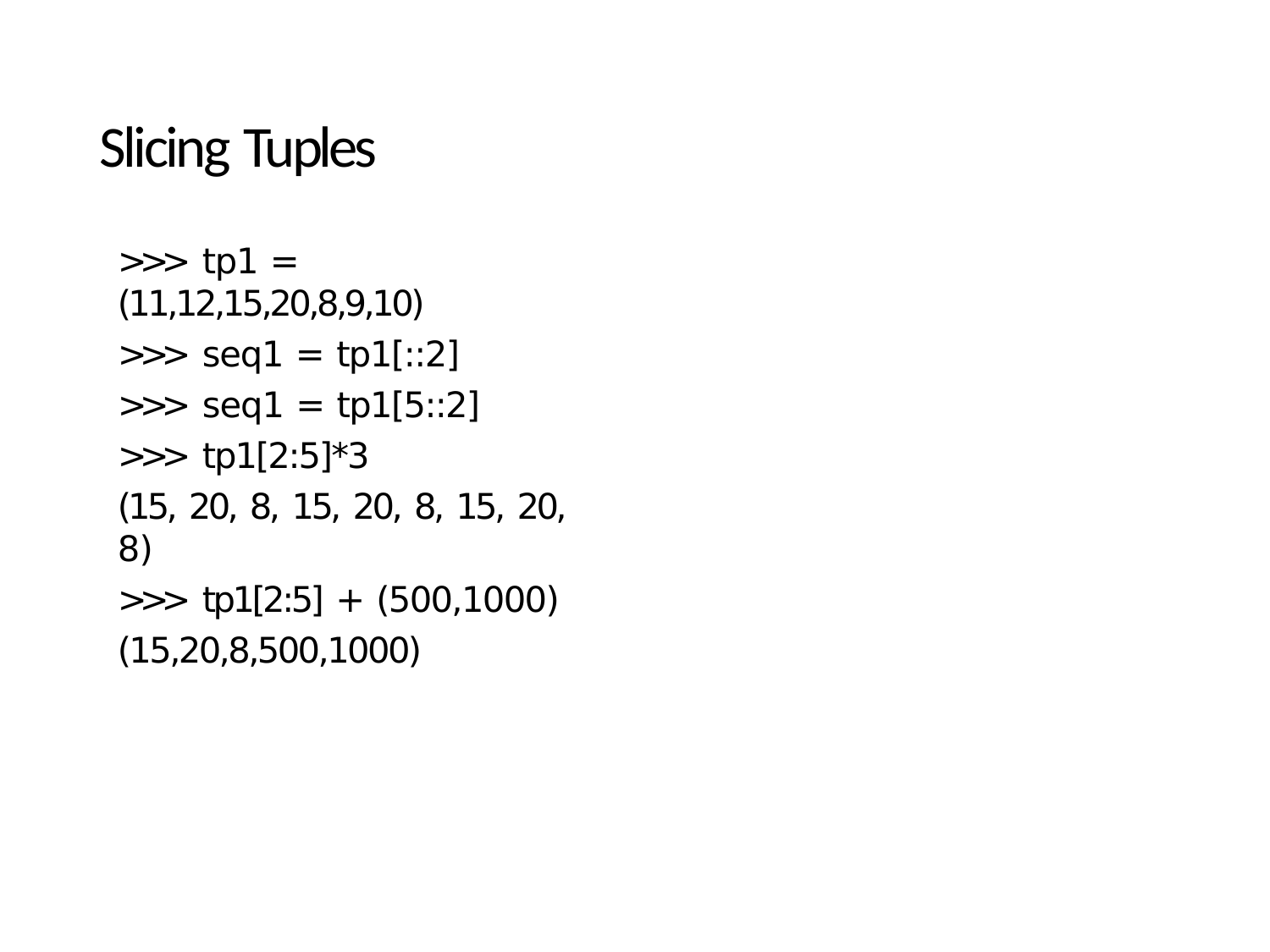

# Slicing Tuples
>>> tp1 = (11,12,15,20,8,9,10)
>>> seq1 = tp1[::2]
>>> seq1 = tp1[5::2]
>>> tp1[2:5]*3
(15, 20, 8, 15, 20, 8, 15, 20, 8)
>>> tp1[2:5] + (500,1000)
(15,20,8,500,1000)